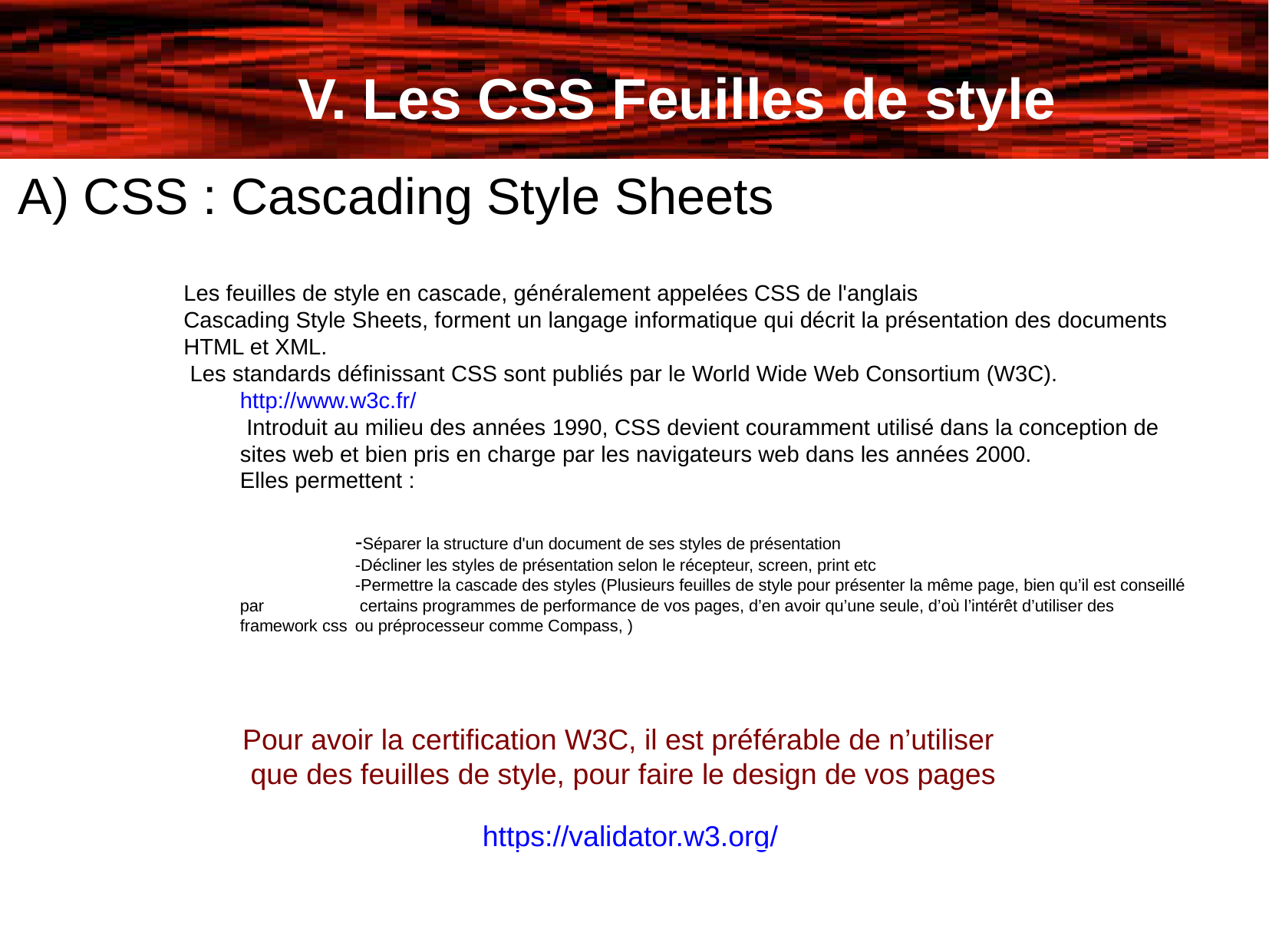

V. Les CSS Feuilles de style
A) CSS : Cascading Style Sheets
A) CSS : Cascading Style Sheets
Les feuilles de style en cascade, généralement appelées CSS de l'anglais
Cascading Style Sheets, forment un langage informatique qui décrit la présentation des documents HTML et XML.
 Les standards définissant CSS sont publiés par le World Wide Web Consortium (W3C).
http://www.w3c.fr/
 Introduit au milieu des années 1990, CSS devient couramment utilisé dans la conception de sites web et bien pris en charge par les navigateurs web dans les années 2000.
Elles permettent :

	-Séparer la structure d'un document de ses styles de présentation
	-Décliner les styles de présentation selon le récepteur, screen, print etc
	-Permettre la cascade des styles (Plusieurs feuilles de style pour présenter la même page, bien qu’il est conseillé par 	 certains programmes de performance de vos pages, d’en avoir qu’une seule, d’où l’intérêt d’utiliser des framework css 	ou préprocesseur comme Compass, )

Pour avoir la certification W3C, il est préférable de n’utiliser
 que des feuilles de style, pour faire le design de vos pages

https://validator.w3.org/